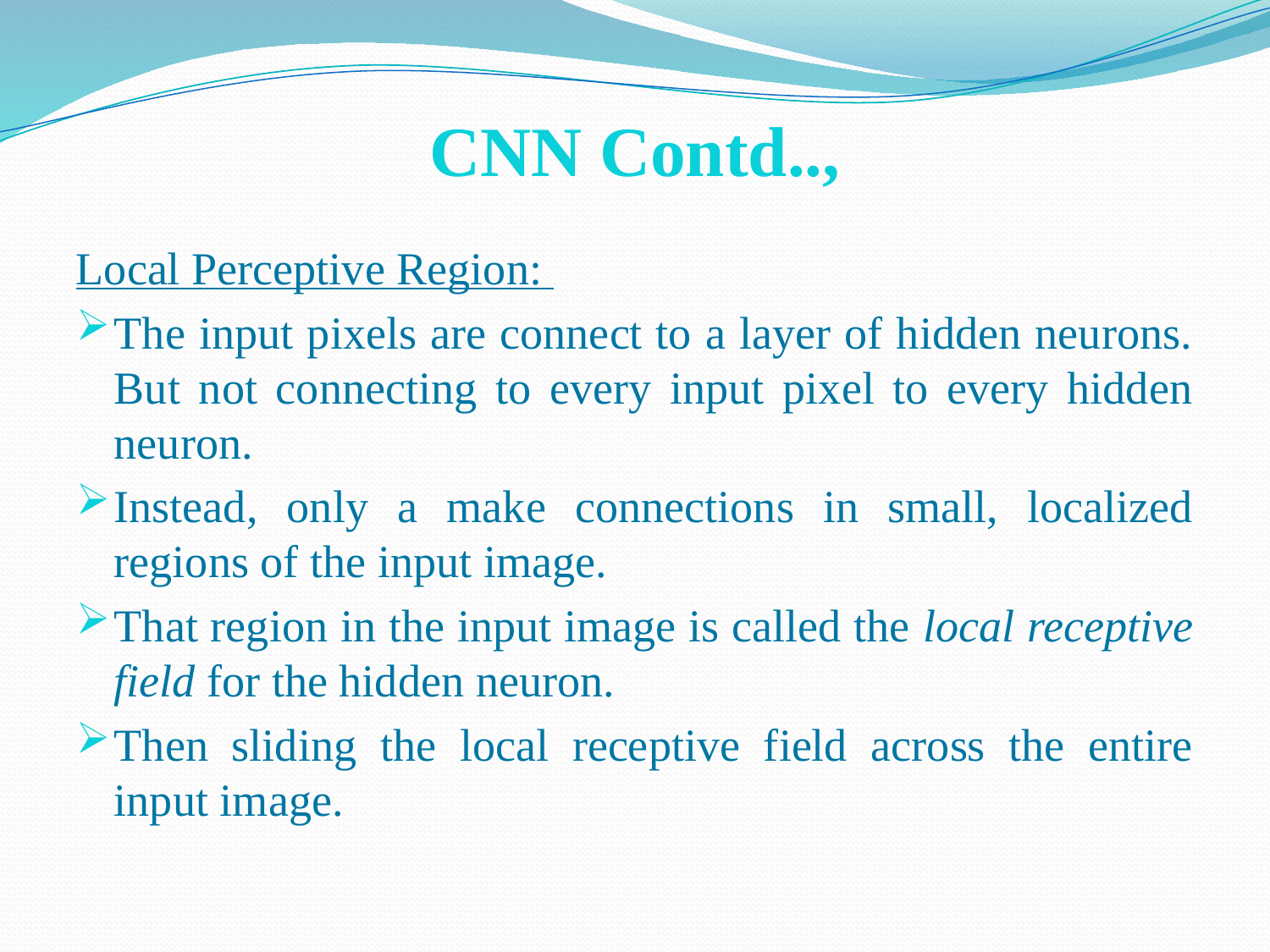

# CNN Contd..,
Local Perceptive Region:
The input pixels are connect to a layer of hidden neurons. But not connecting to every input pixel to every hidden neuron.
Instead, only a make connections in small, localized regions of the input image.
That region in the input image is called the local receptive field for the hidden neuron.
Then sliding the local receptive field across the entire input image.